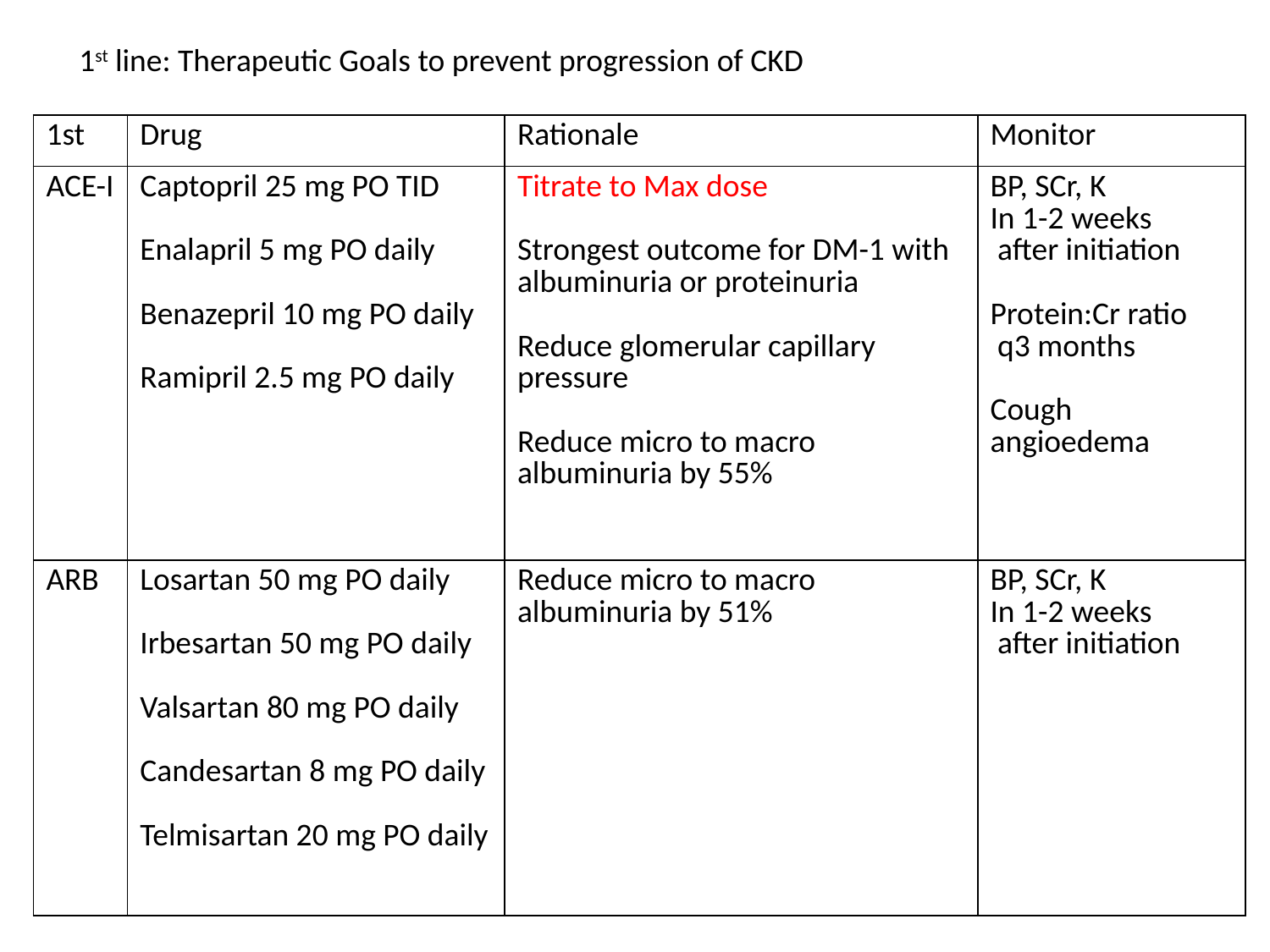

1st line: Therapeutic Goals to prevent progression of CKD
| 1st | Drug | Rationale | Monitor |
| --- | --- | --- | --- |
| ACE-I | Captopril 25 mg PO TID Enalapril 5 mg PO daily Benazepril 10 mg PO daily Ramipril 2.5 mg PO daily | Titrate to Max dose Strongest outcome for DM-1 with albuminuria or proteinuria Reduce glomerular capillary pressure Reduce micro to macro albuminuria by 55% | BP, SCr, K In 1-2 weeks after initiation Protein:Cr ratio q3 months Cough angioedema |
| ARB | Losartan 50 mg PO daily Irbesartan 50 mg PO daily Valsartan 80 mg PO daily Candesartan 8 mg PO daily Telmisartan 20 mg PO daily | Reduce micro to macro albuminuria by 51% | BP, SCr, K In 1-2 weeks after initiation |